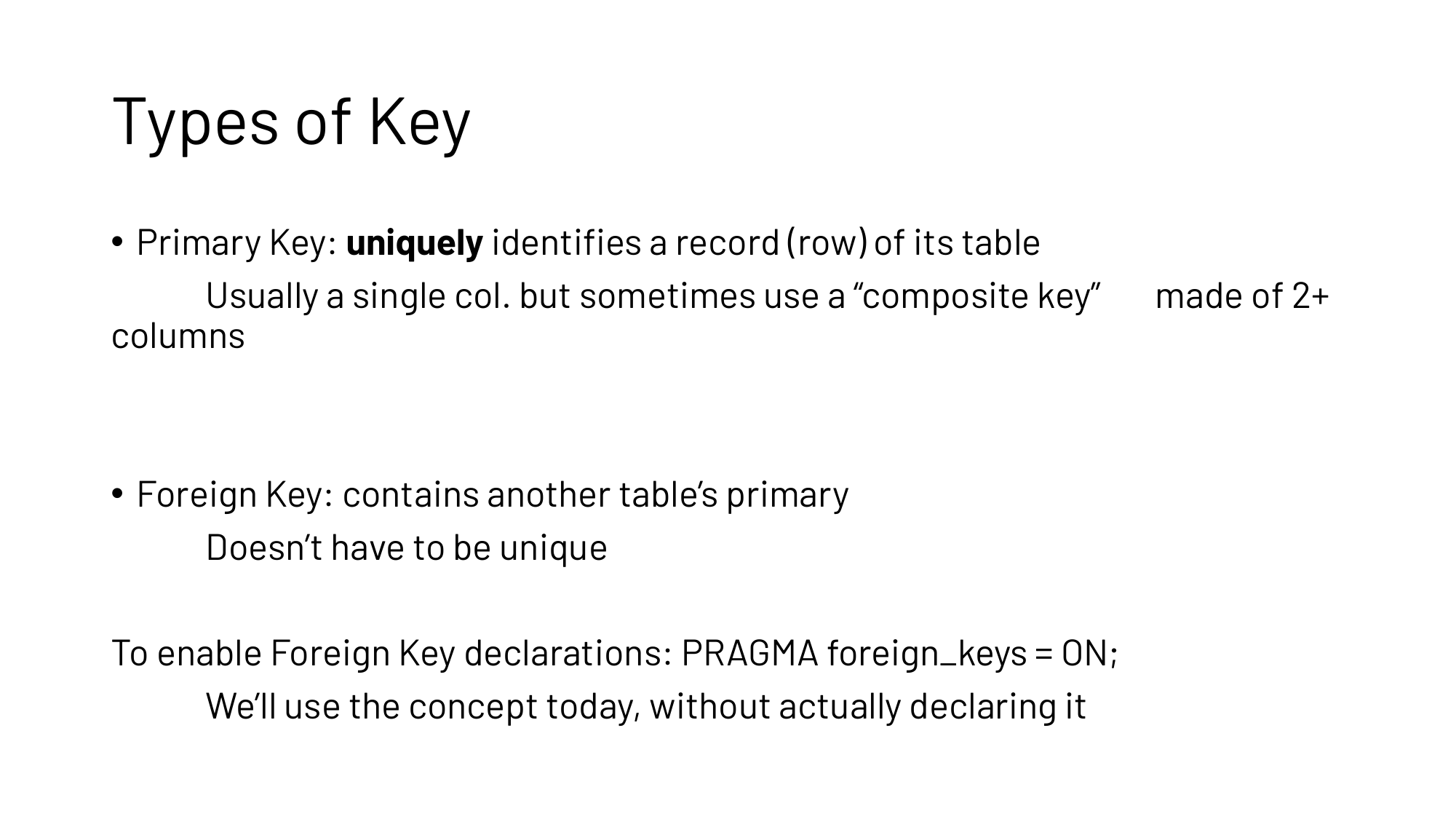

# Types of Key
Primary Key: uniquely identifies a record (row) of its table
	Usually a single col. but sometimes use a “composite key” 	made of 2+ columns

Foreign Key: contains another table’s primary
	Doesn’t have to be unique

To enable Foreign Key declarations: PRAGMA foreign_keys = ON;
	We’ll use the concept today, without actually declaring it